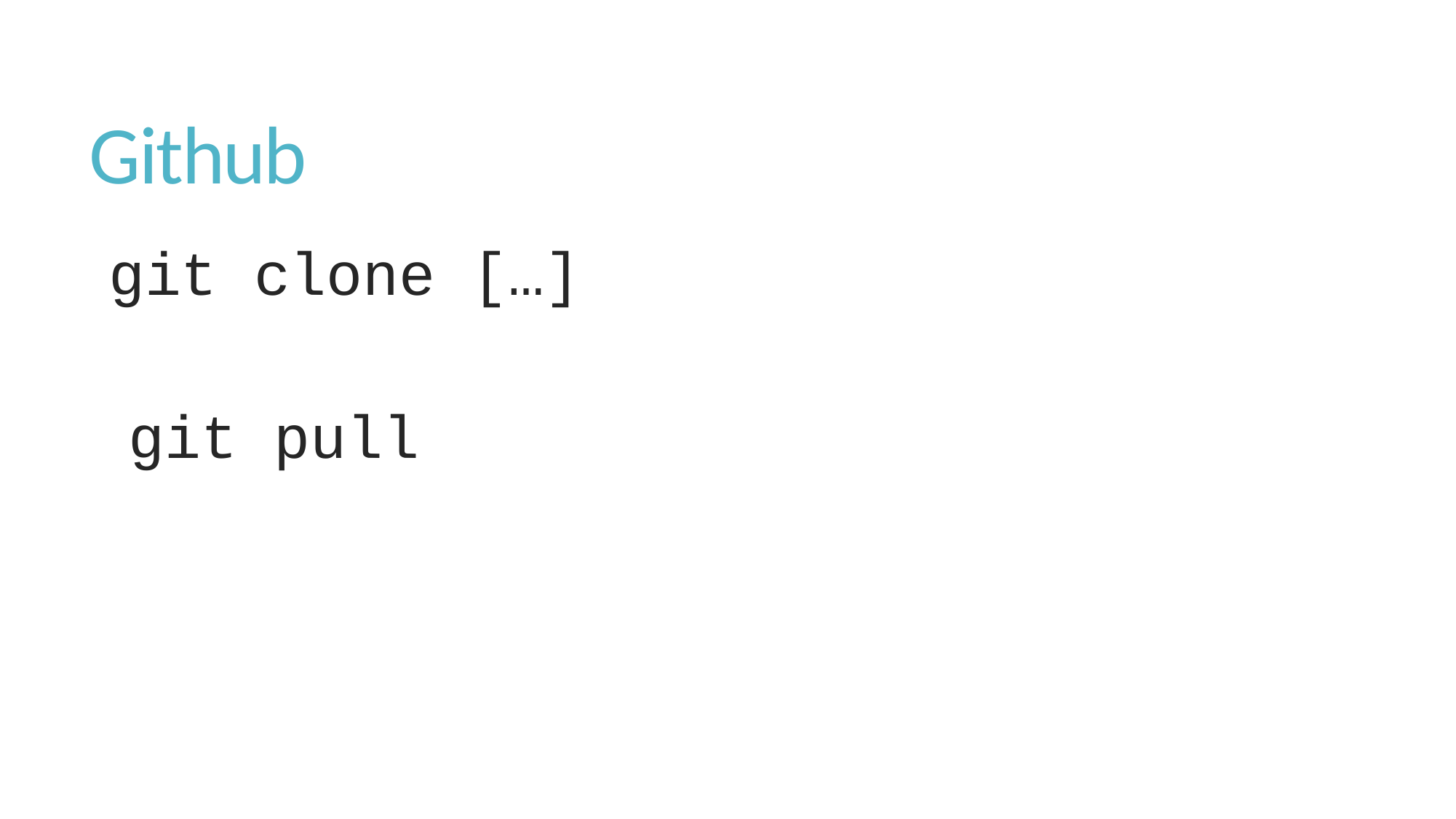

# Github
git clone […]

 git pull